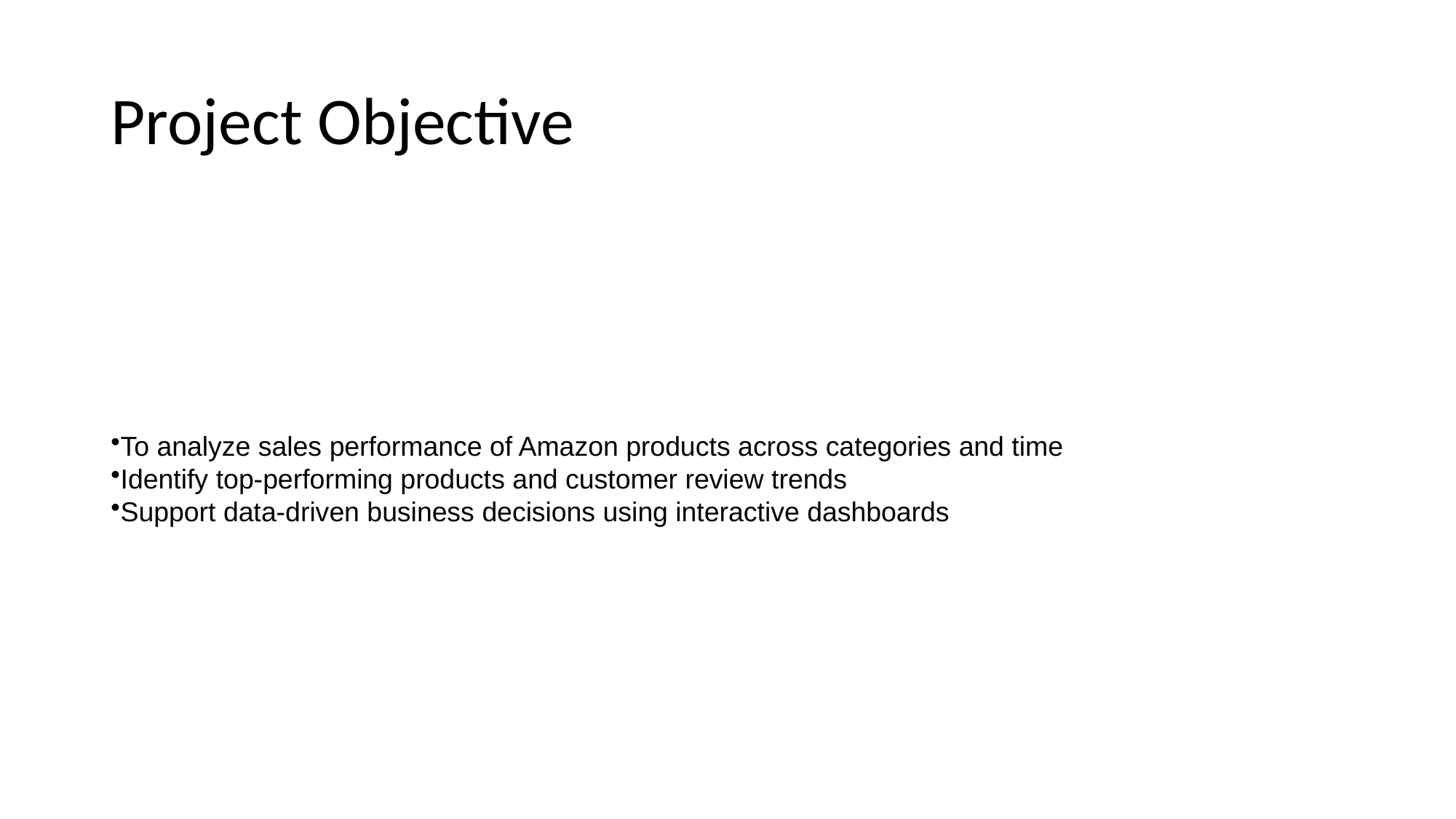

# Project Objective
To analyze sales performance of Amazon products across categories and time
Identify top-performing products and customer review trends
Support data-driven business decisions using interactive dashboards